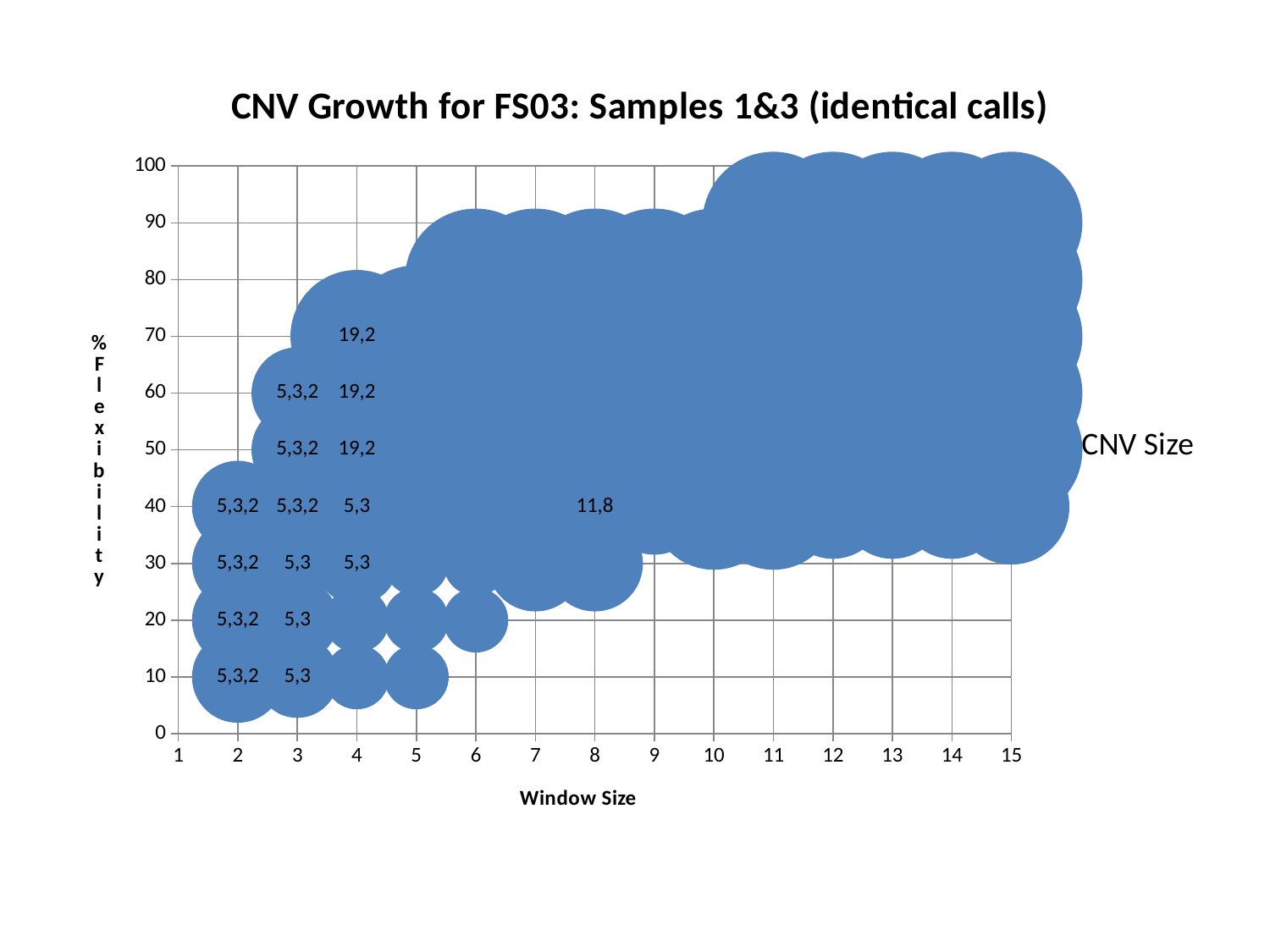

### Chart: CNV Growth for FS03: Samples 1&3 (identical calls)

| Category | CNV Size |
|---|---|